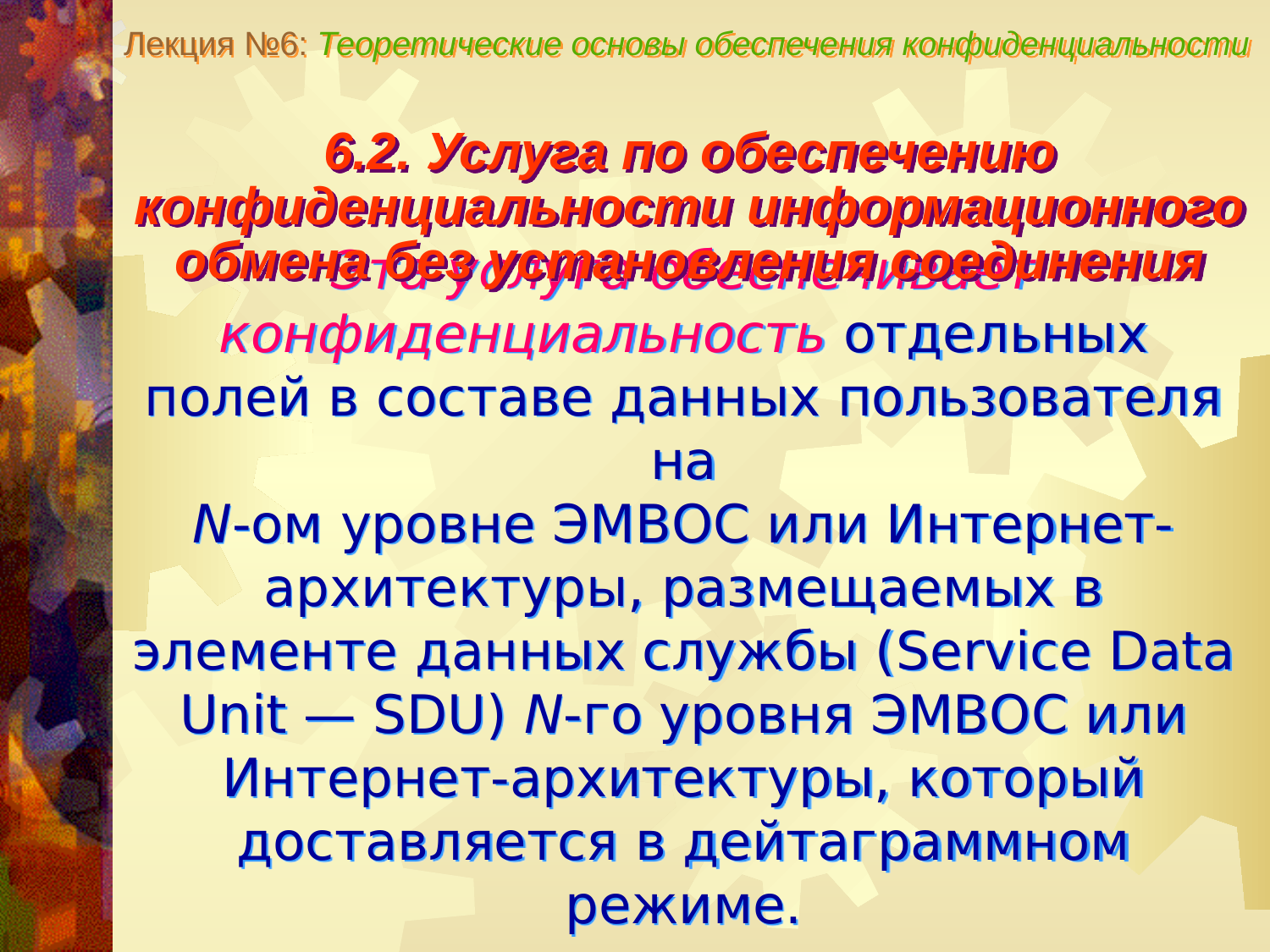

Лекция №6: Теоретические основы обеспечения конфиденциальности
6.2. Услуга по обеспечению конфиденциальности информационного обмена без установления соединения
Эта услуга обеспечивает конфиденциальность отдельных полей в составе данных пользователя на
N-ом уровне ЭМВОС или Интернет-архитектуры, размещаемых в элементе данных службы (Service Data Unit — SDU) N-го уровня ЭМВОС или Интернет-архитектуры, который доставляется в дейтаграммном режиме.